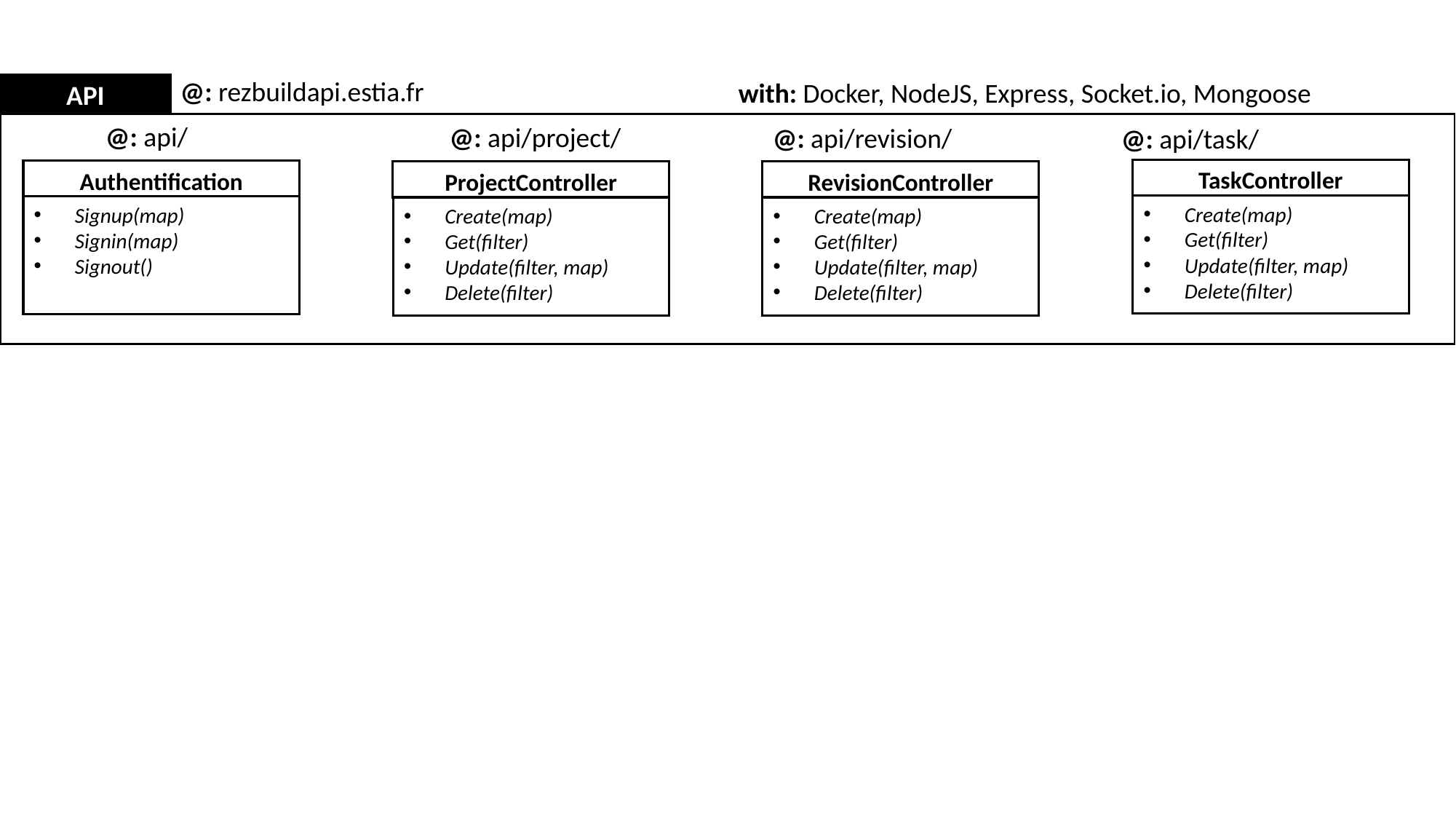

@: rezbuildapi.estia.fr
API
with: Docker, NodeJS, Express, Socket.io, Mongoose

@: api/
@: api/project/
@: api/revision/
@: api/task/
TaskController
Create(map)
Get(filter)
Update(filter, map)
Delete(filter)
Authentification
Signup(map)
Signin(map)
Signout()
ProjectController
Create(map)
Get(filter)
Update(filter, map)
Delete(filter)
RevisionController
Create(map)
Get(filter)
Update(filter, map)
Delete(filter)